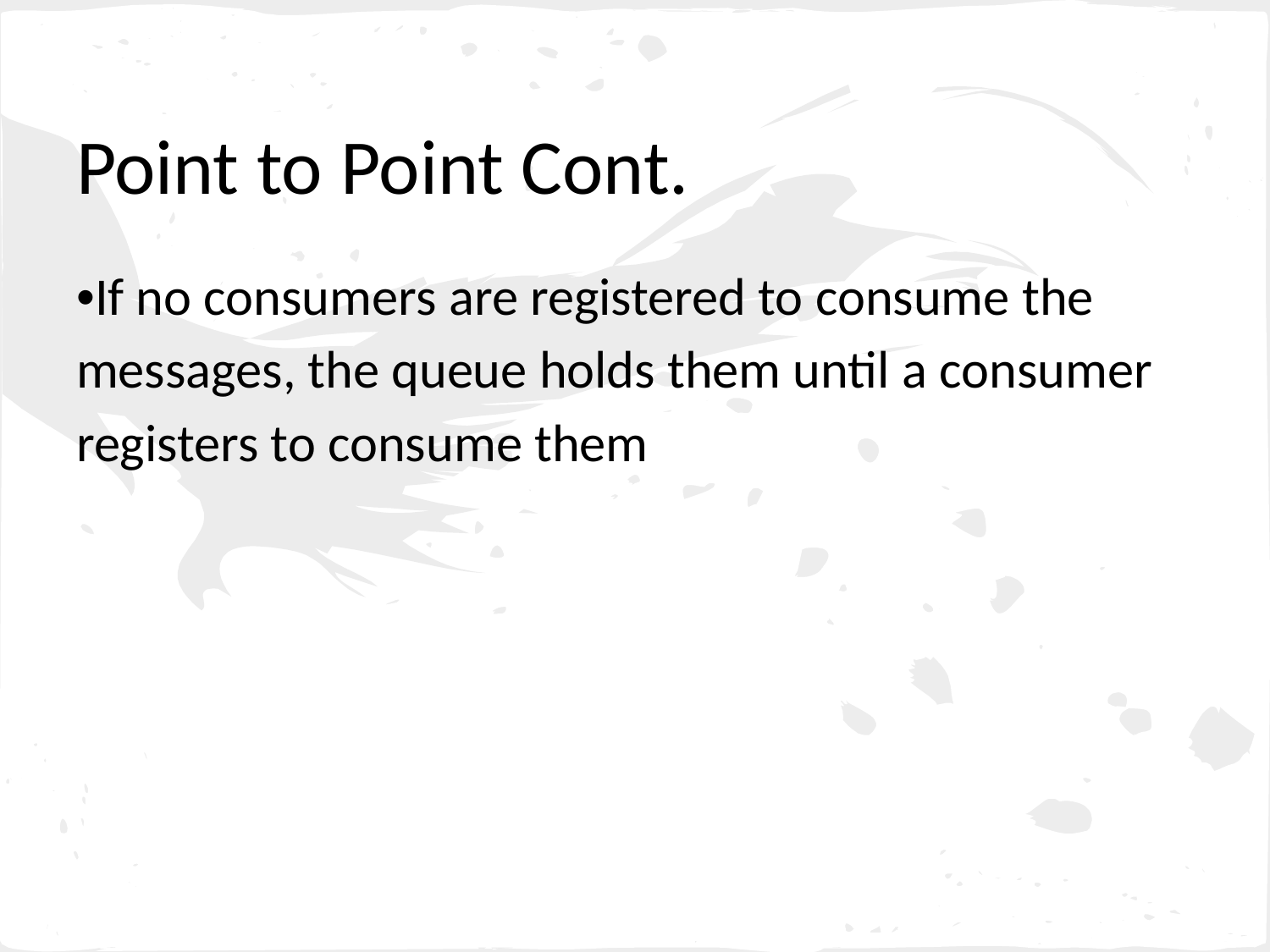

# Point to Point Cont.
•If no consumers are registered to consume the messages, the queue holds them until a consumer registers to consume them